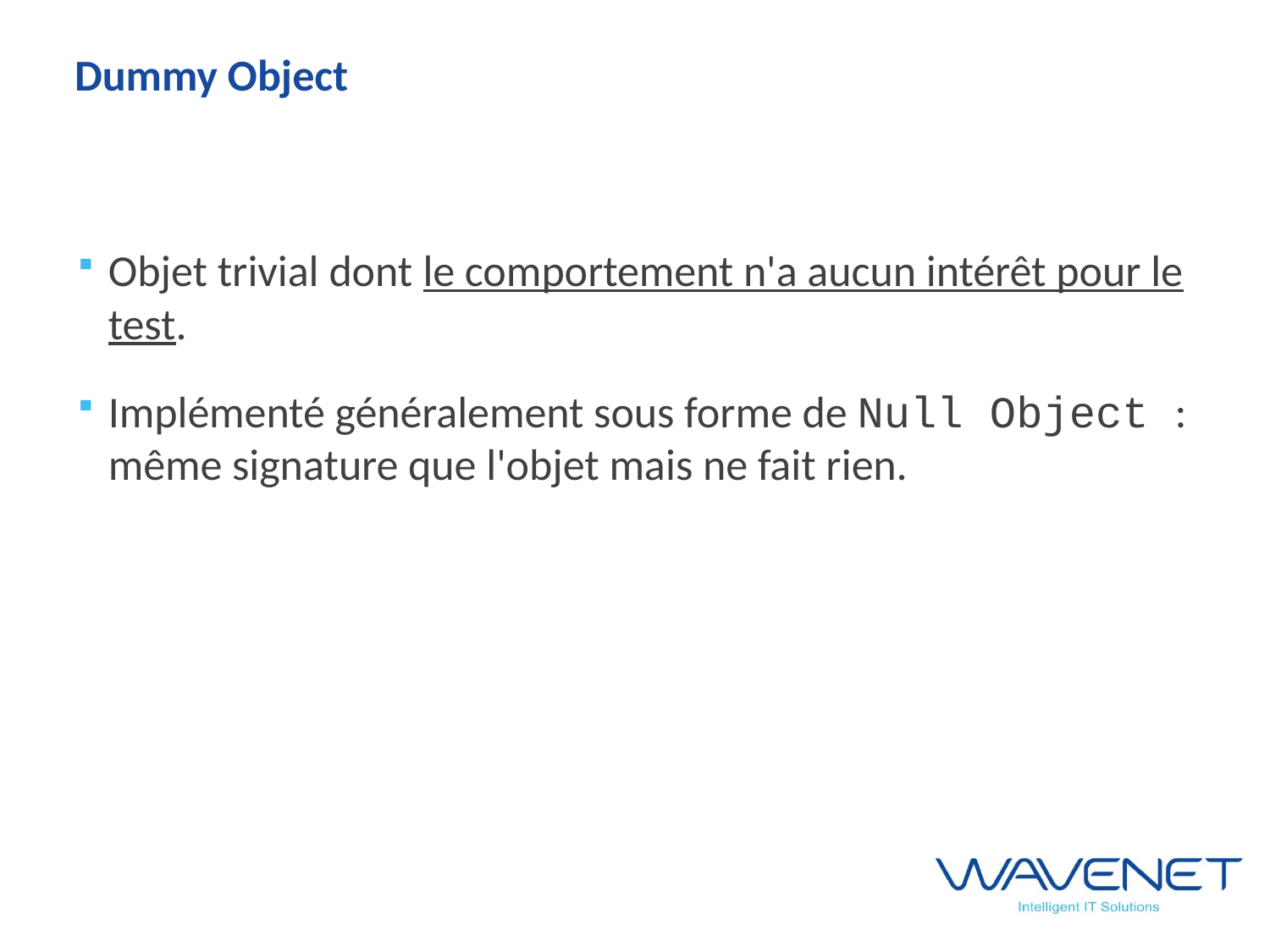

# Dummy Object
Objet trivial dont le comportement n'a aucun intérêt pour le test.
Implémenté généralement sous forme de Null Object : même signature que l'objet mais ne fait rien.